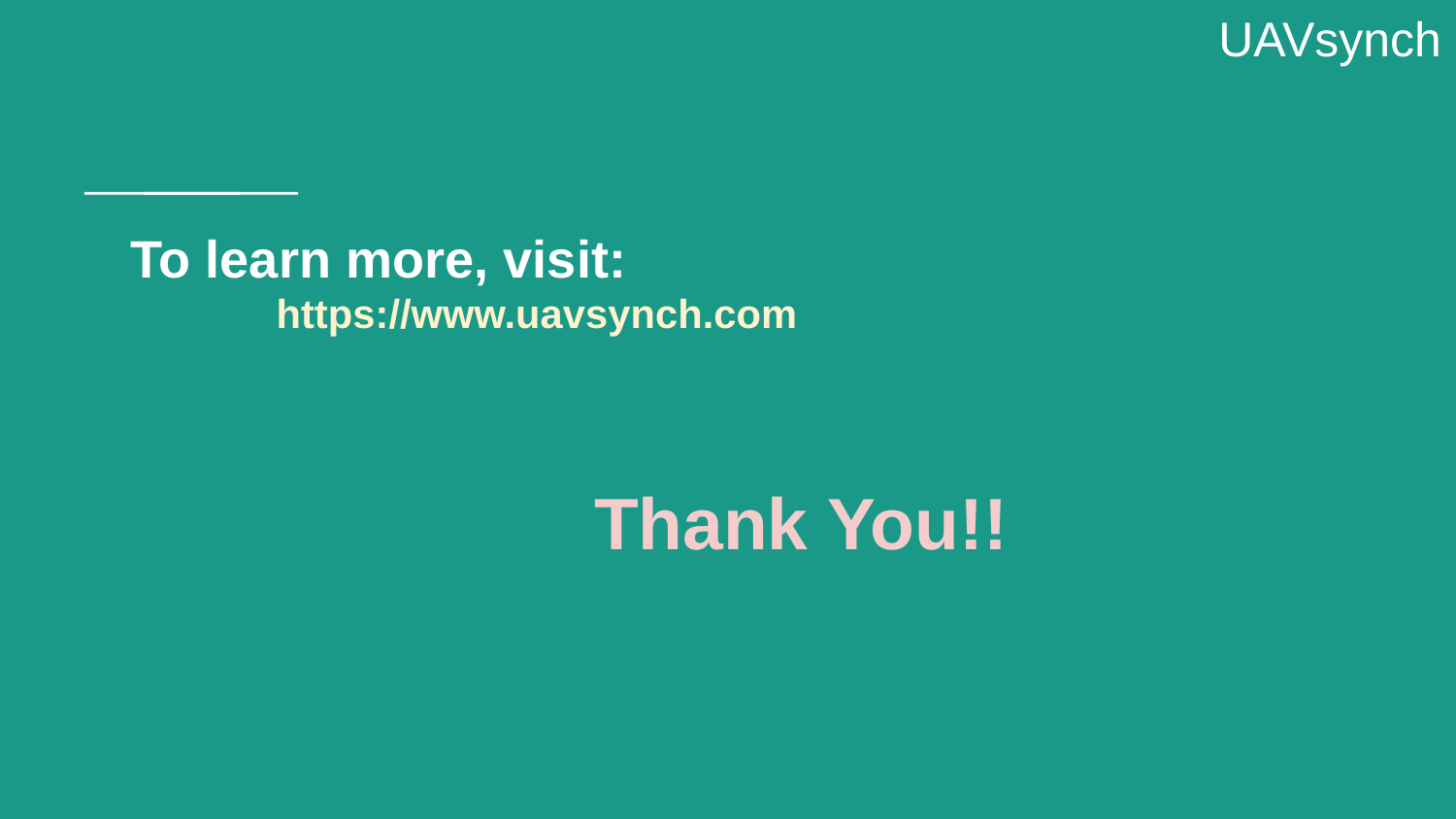

UAVsynch
# To learn more, visit:
https://www.uavsynch.com

Thank You!!